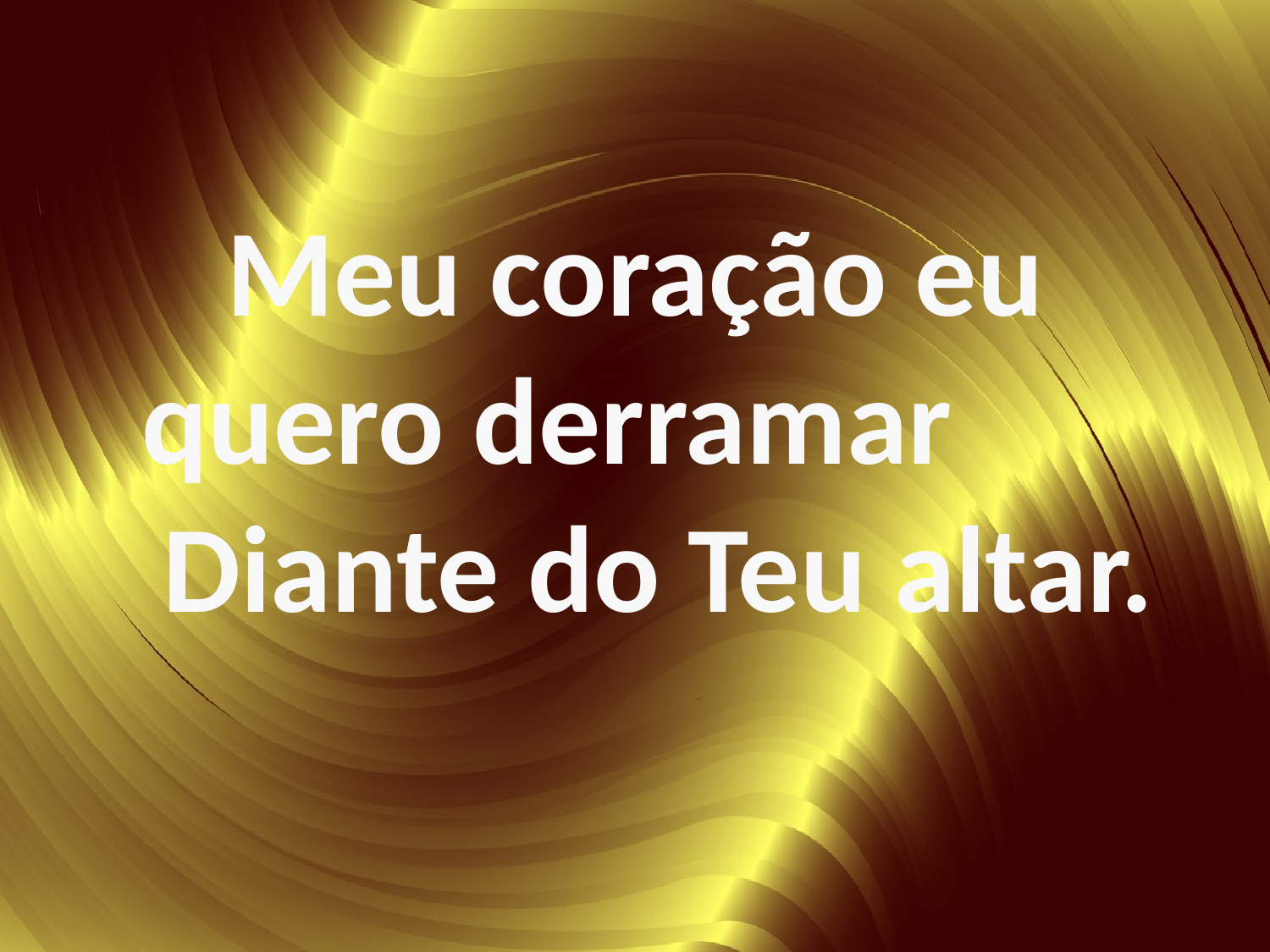

Meu coração eu quero derramar         Diante do Teu altar.